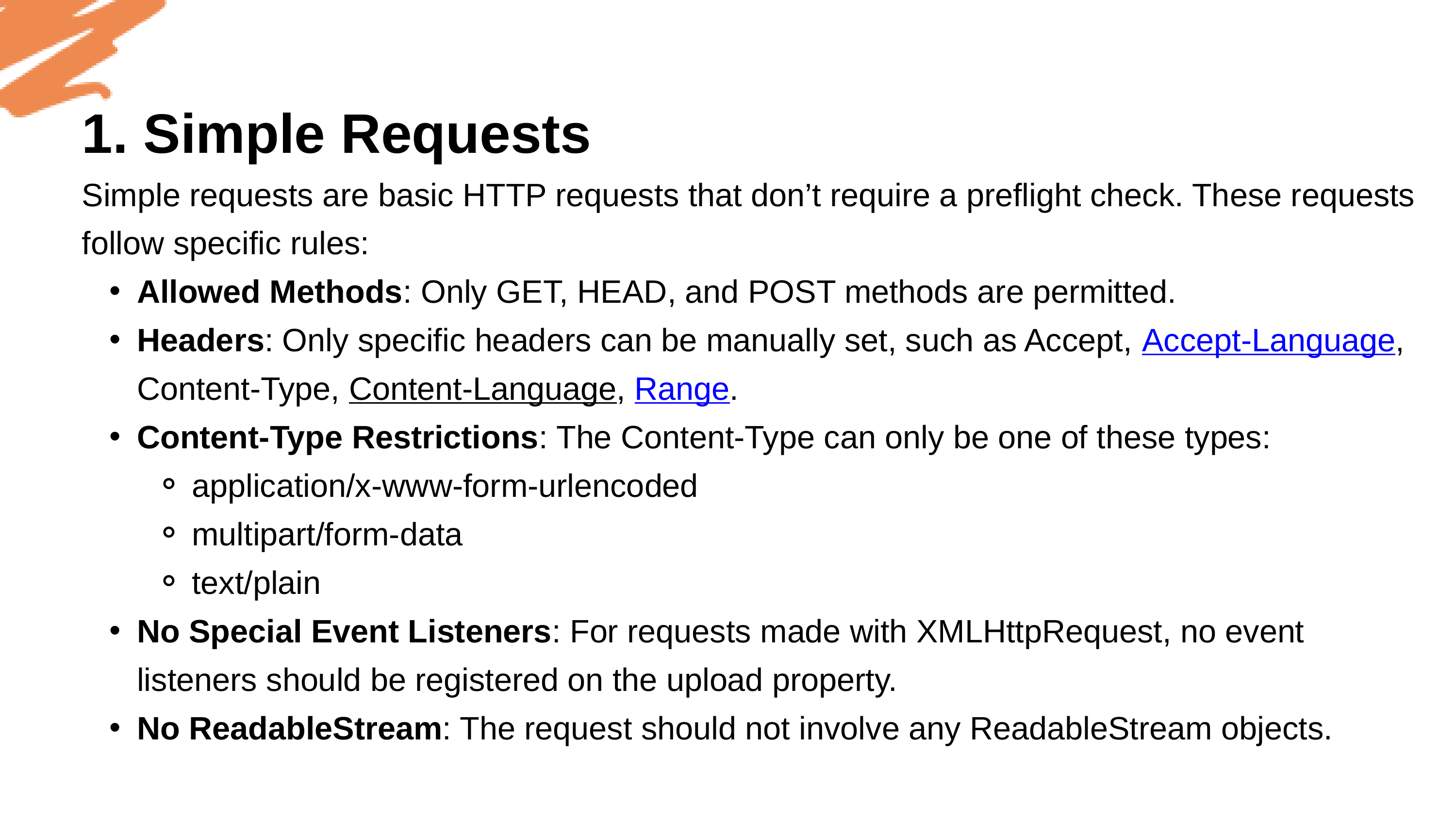

1. Simple Requests
Simple requests are basic HTTP requests that don’t require a preflight check. These requests follow specific rules:
Allowed Methods: Only GET, HEAD, and POST methods are permitted.
Headers: Only specific headers can be manually set, such as Accept, Accept-Language, Content-Type, Content-Language, Range.
Content-Type Restrictions: The Content-Type can only be one of these types:
application/x-www-form-urlencoded
multipart/form-data
text/plain
No Special Event Listeners: For requests made with XMLHttpRequest, no event listeners should be registered on the upload property.
No ReadableStream: The request should not involve any ReadableStream objects.